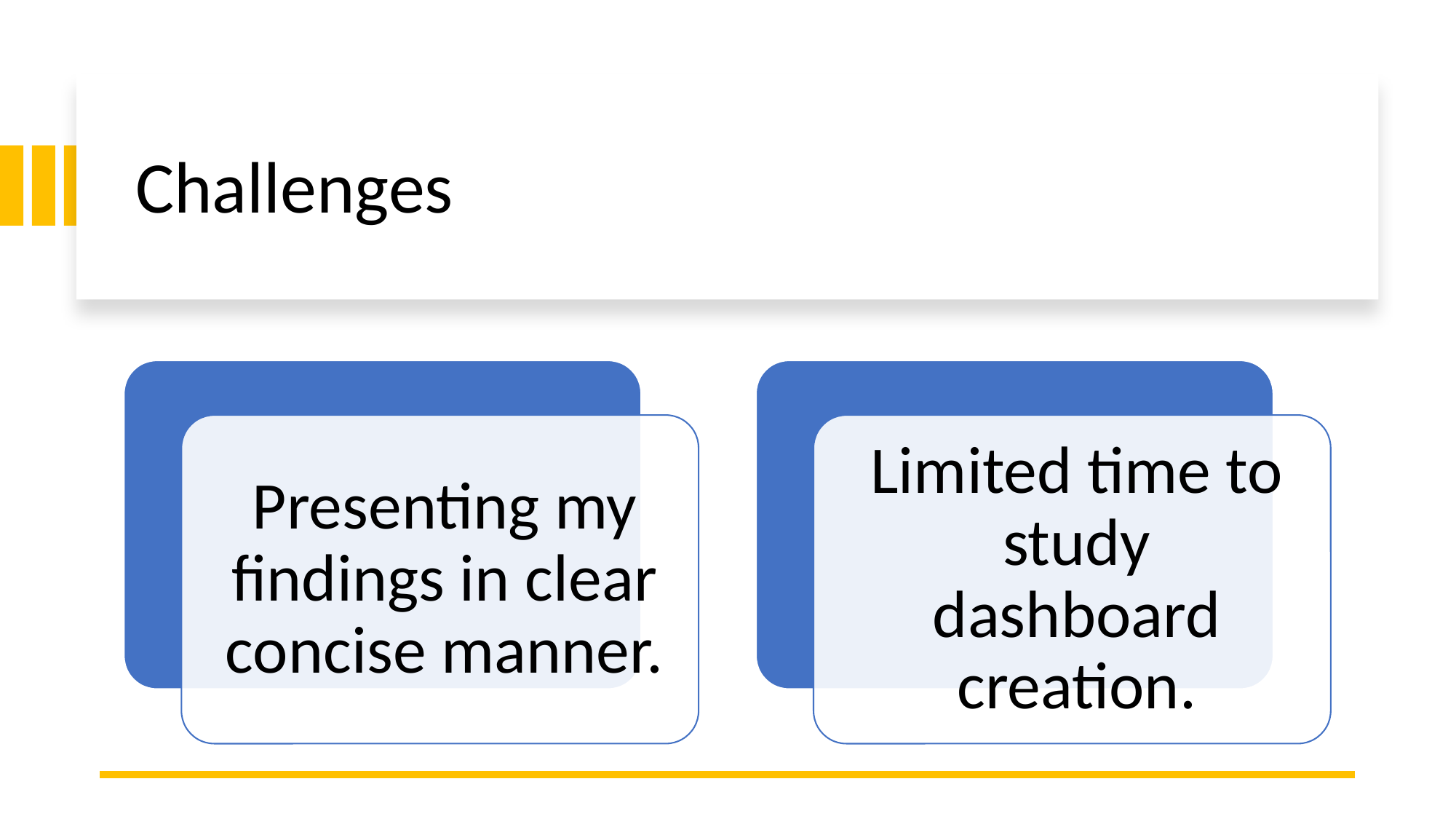

# Challenges

Presenting my findings in clear concise manner.
Limited time to study dashboard creation.